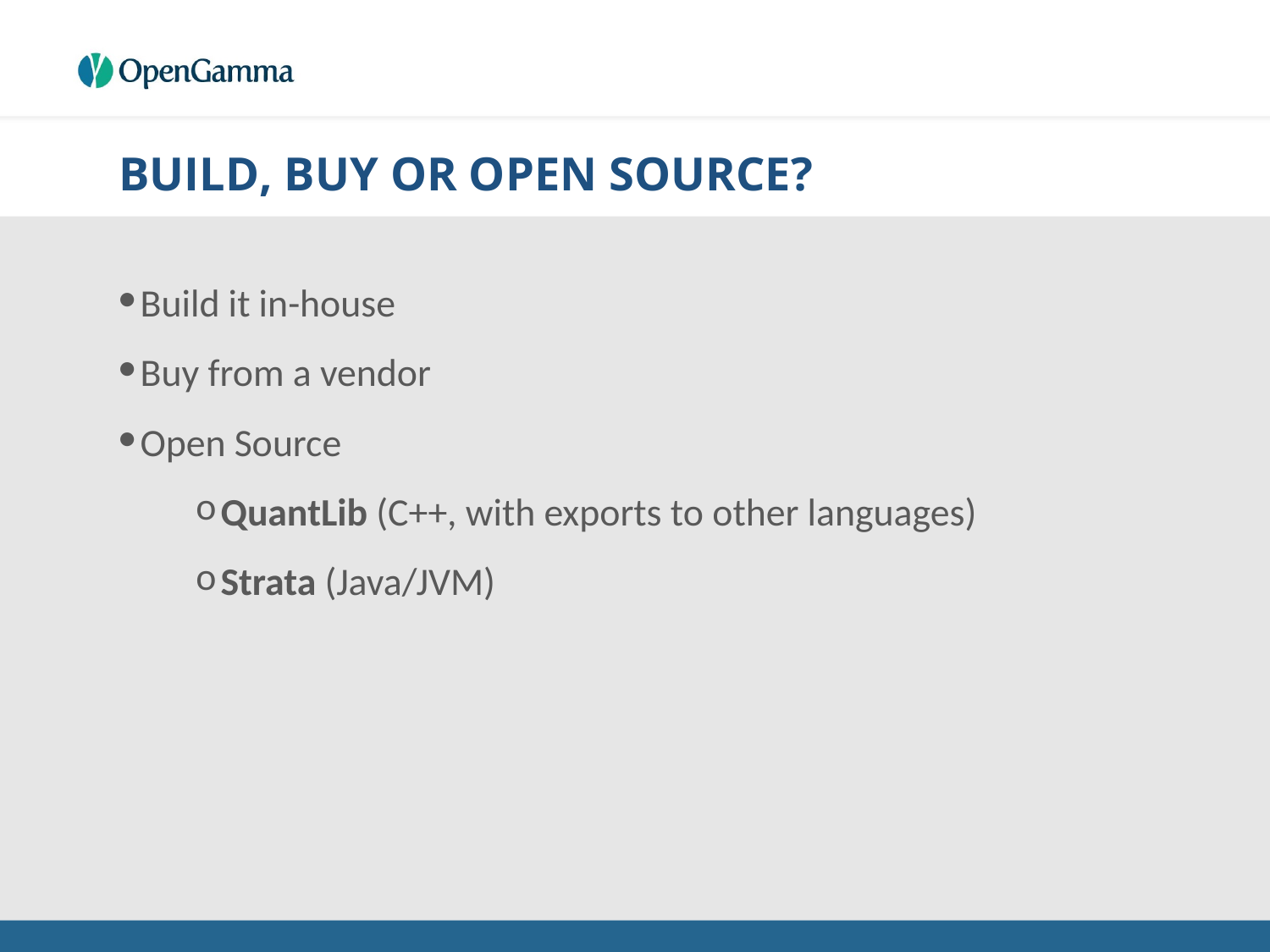

# BUILD, BUY OR OPEN SOURCE?
Build it in-house
Buy from a vendor
Open Source
QuantLib (C++, with exports to other languages)
Strata (Java/JVM)